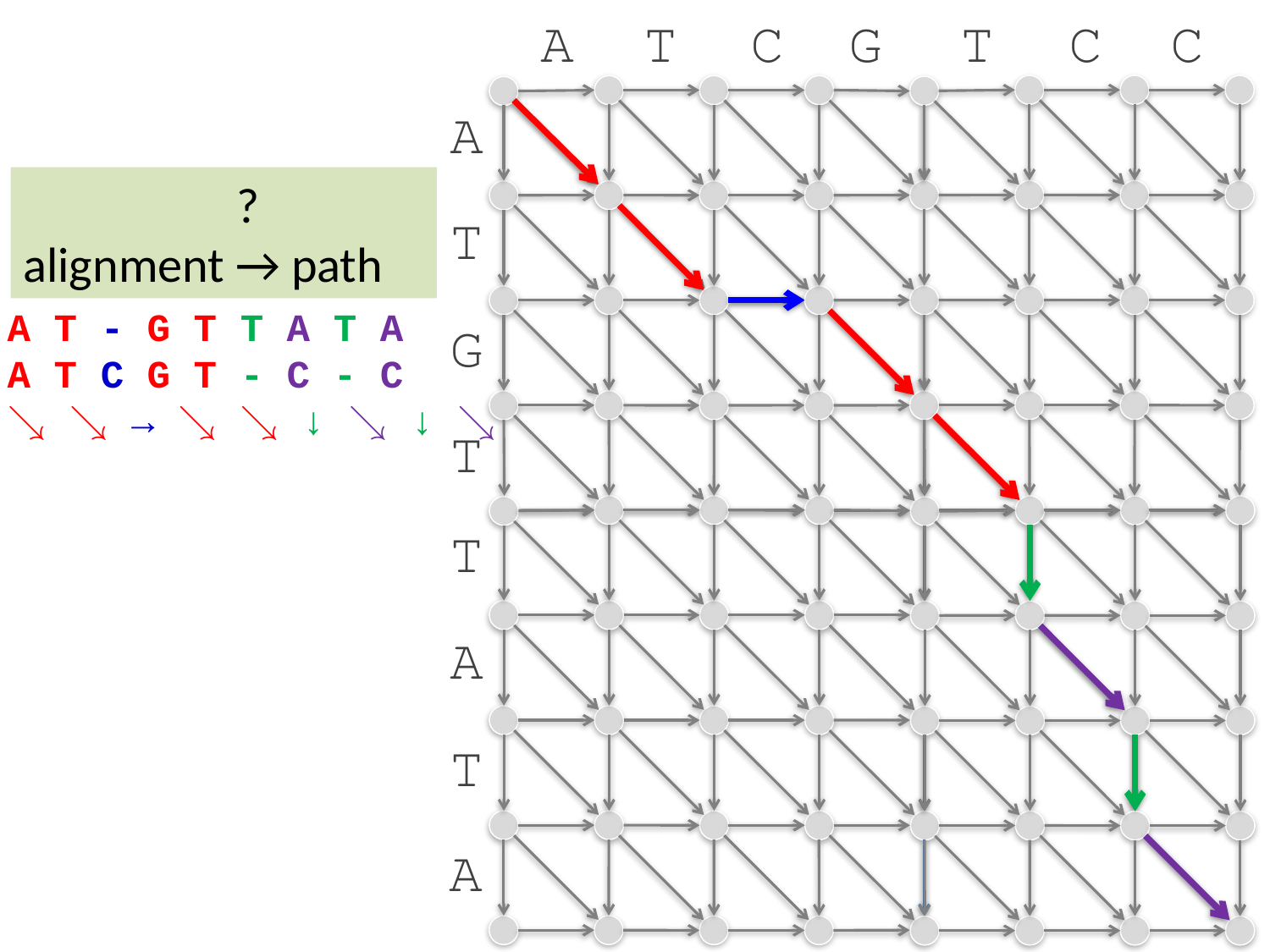

A
T
C
G
T
C
C

A
                   ?
alignment → path

T

A T - G T T A T A
A T C G T - C - C
↘ ↘ → ↘ ↘ ↓ ↘ ↓ ↘
G

T

T

A

T

A